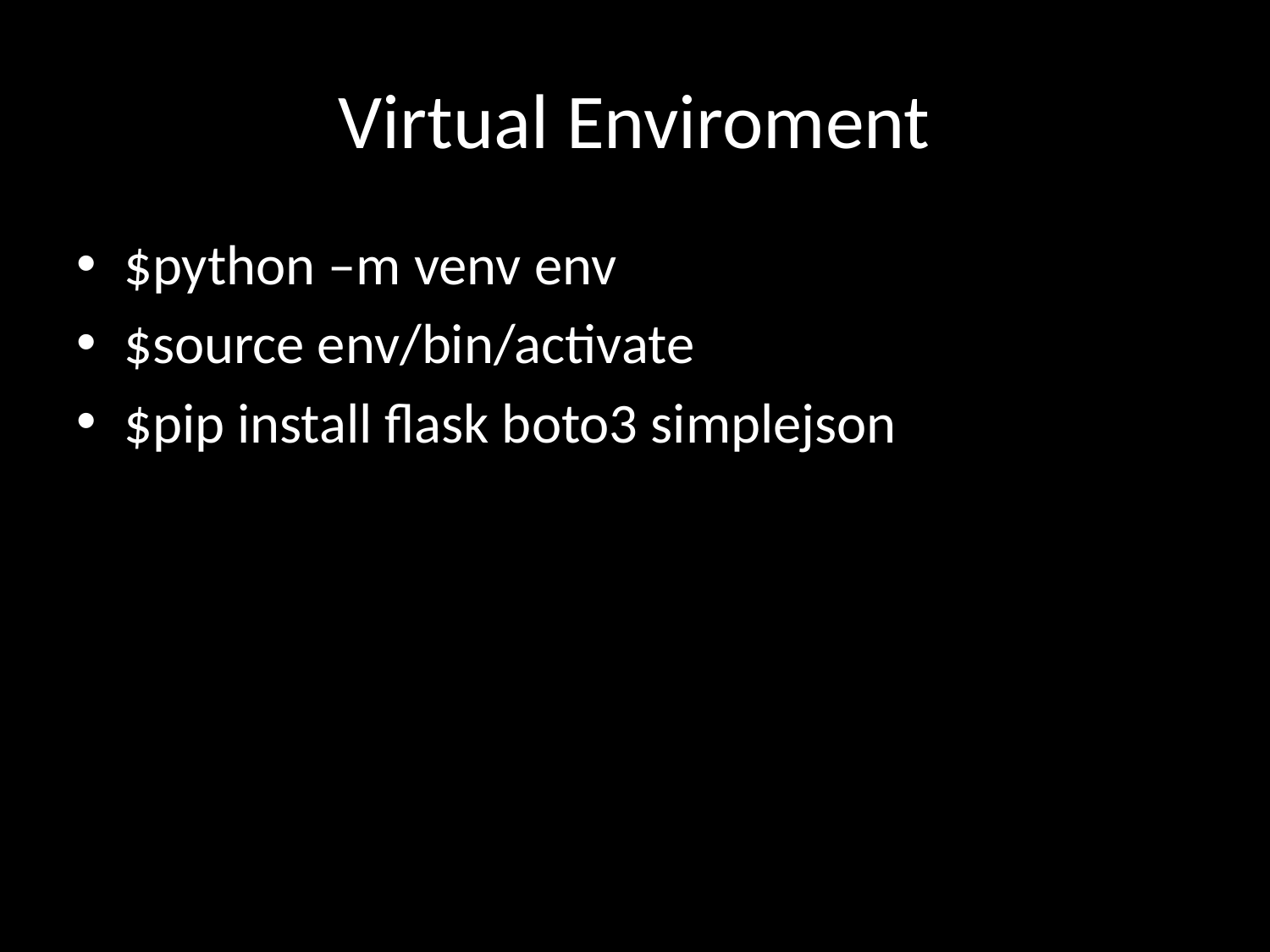

# Virtual Enviroment
$python –m venv env
$source env/bin/activate
$pip install flask boto3 simplejson